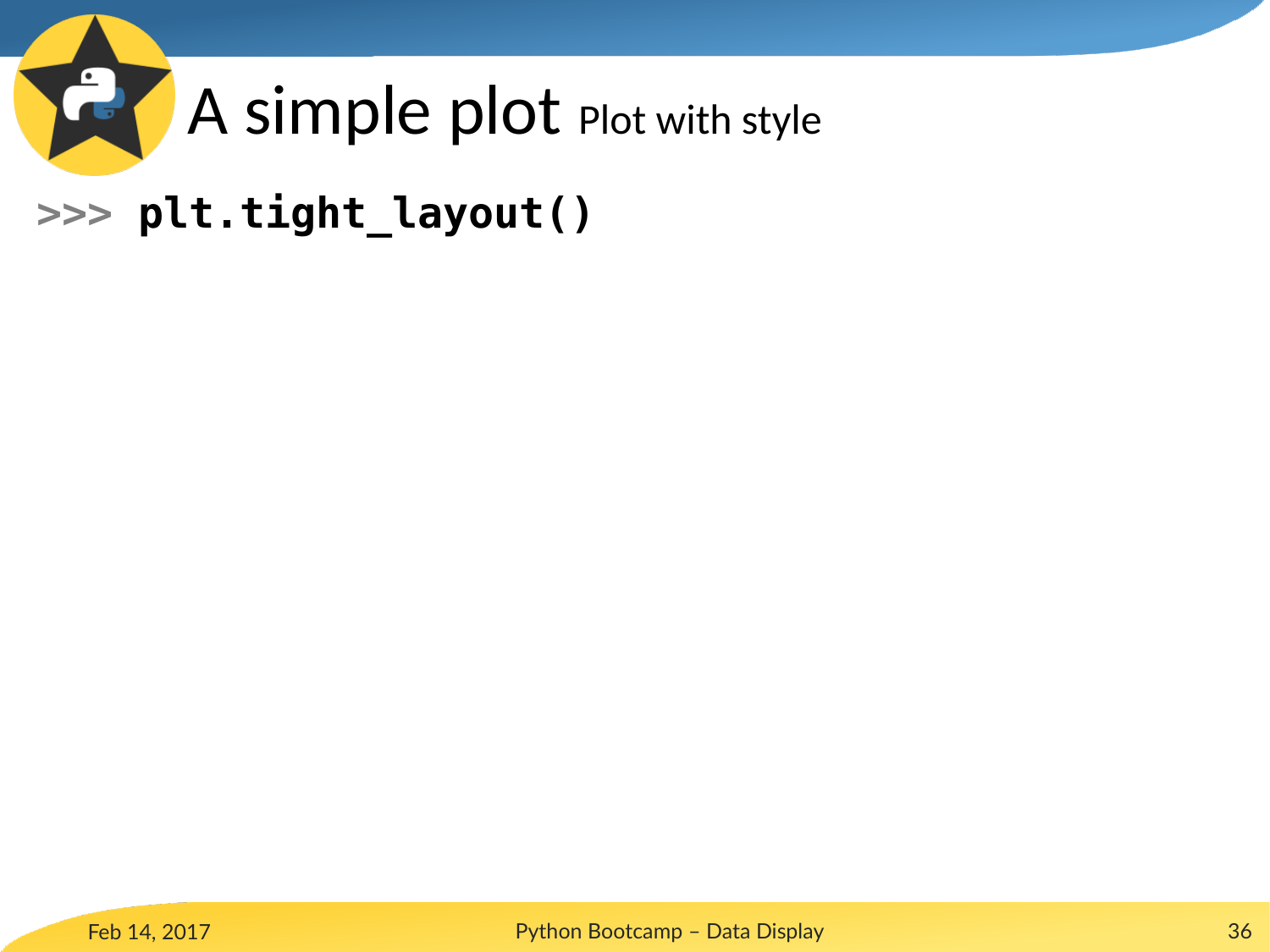

# A simple plot Plot with style
>>> plt.tight_layout()
Python Bootcamp – Data Display
36
Feb 14, 2017